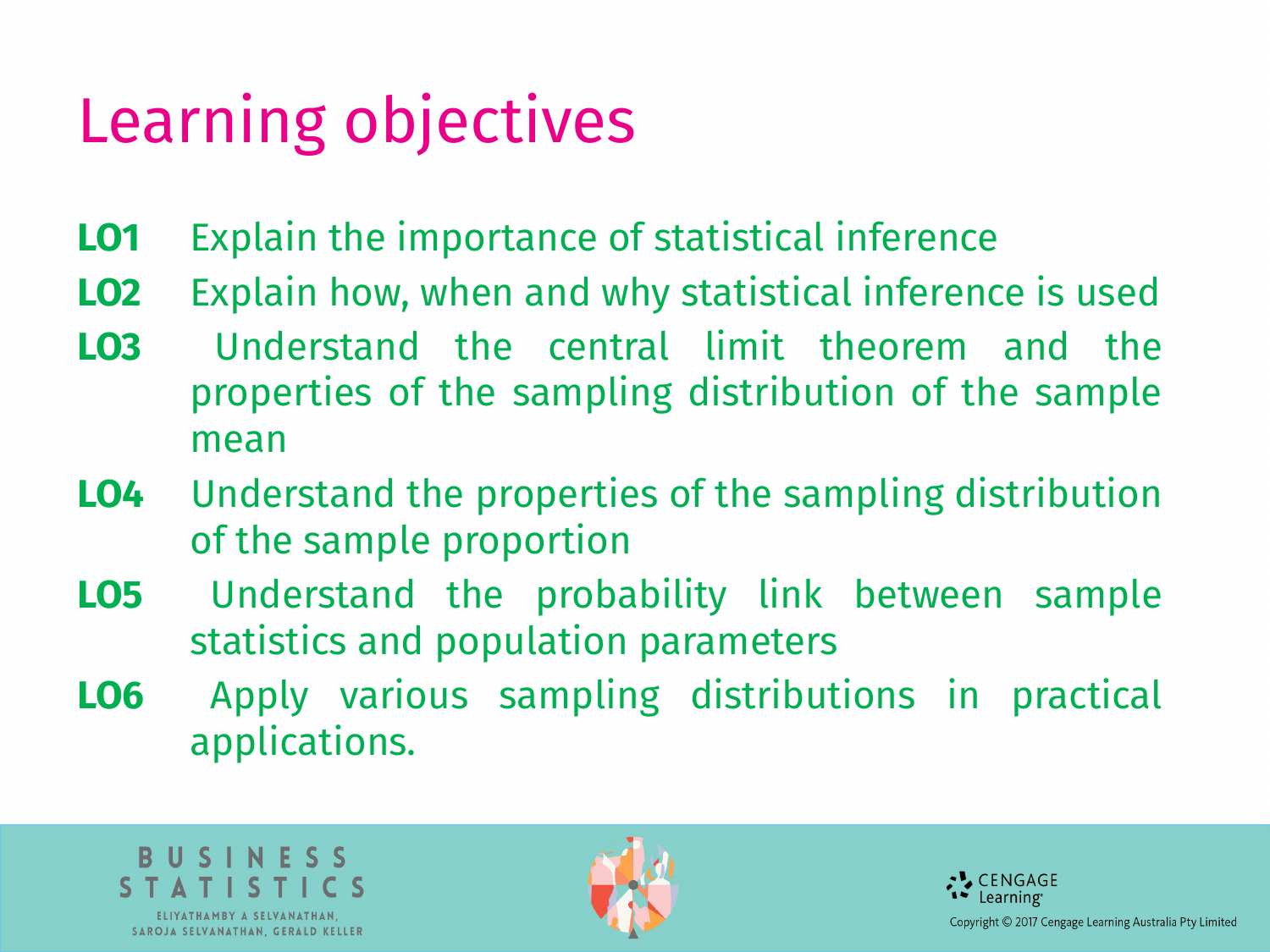

# Learning objectives
LO1 	Explain the importance of statistical inference
LO2 	Explain how, when and why statistical inference is used
LO3 	Understand the central limit theorem and the properties of the sampling distribution of the sample mean
LO4 	Understand the properties of the sampling distribution of the sample proportion
LO5 	Understand the probability link between sample statistics and population parameters
LO6 	Apply various sampling distributions in practical applications.